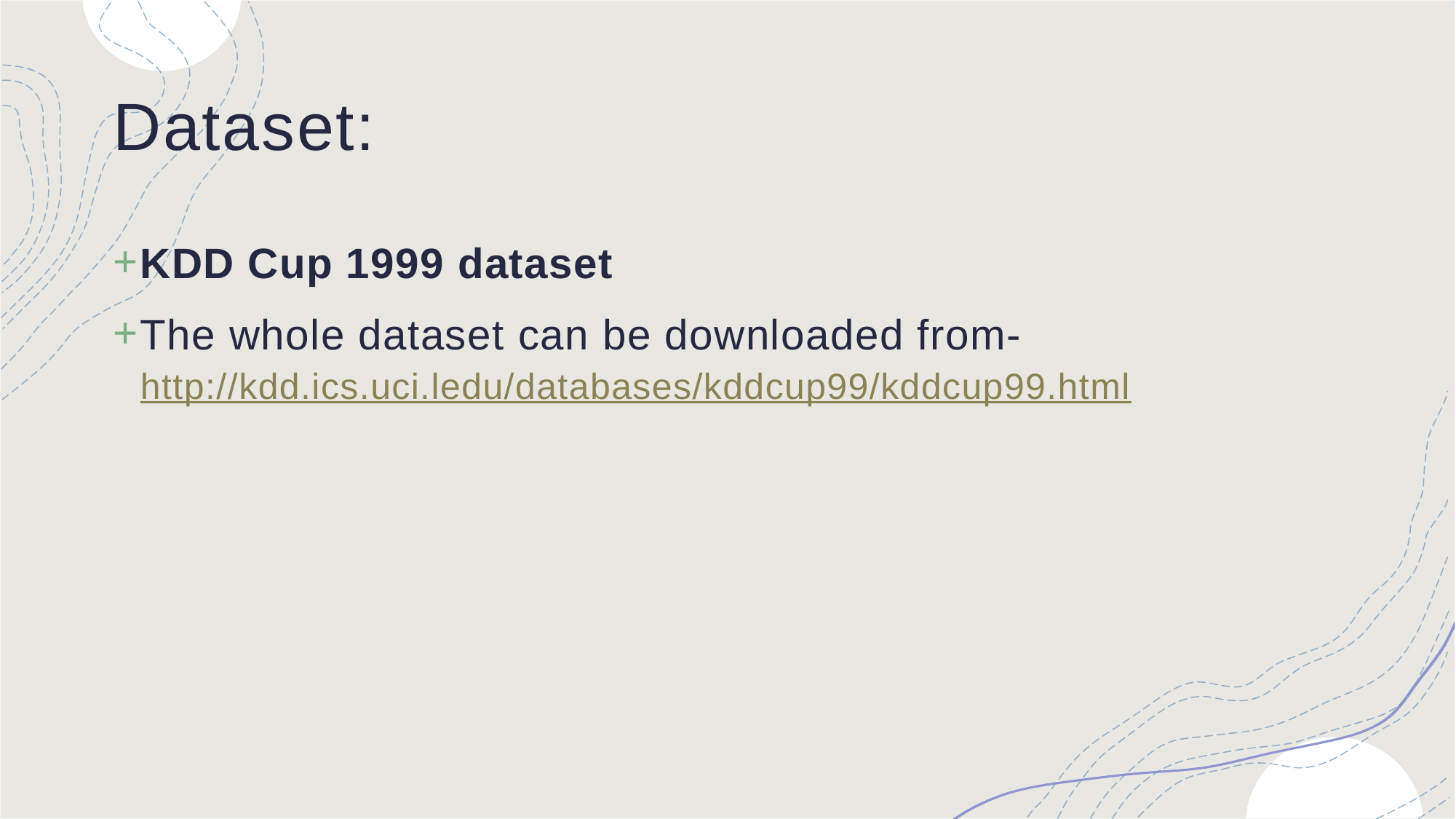

# Dataset:
KDD Cup 1999 dataset
The whole dataset can be downloaded from- http://kdd.ics.uci.ledu/databases/kddcup99/kddcup99.html